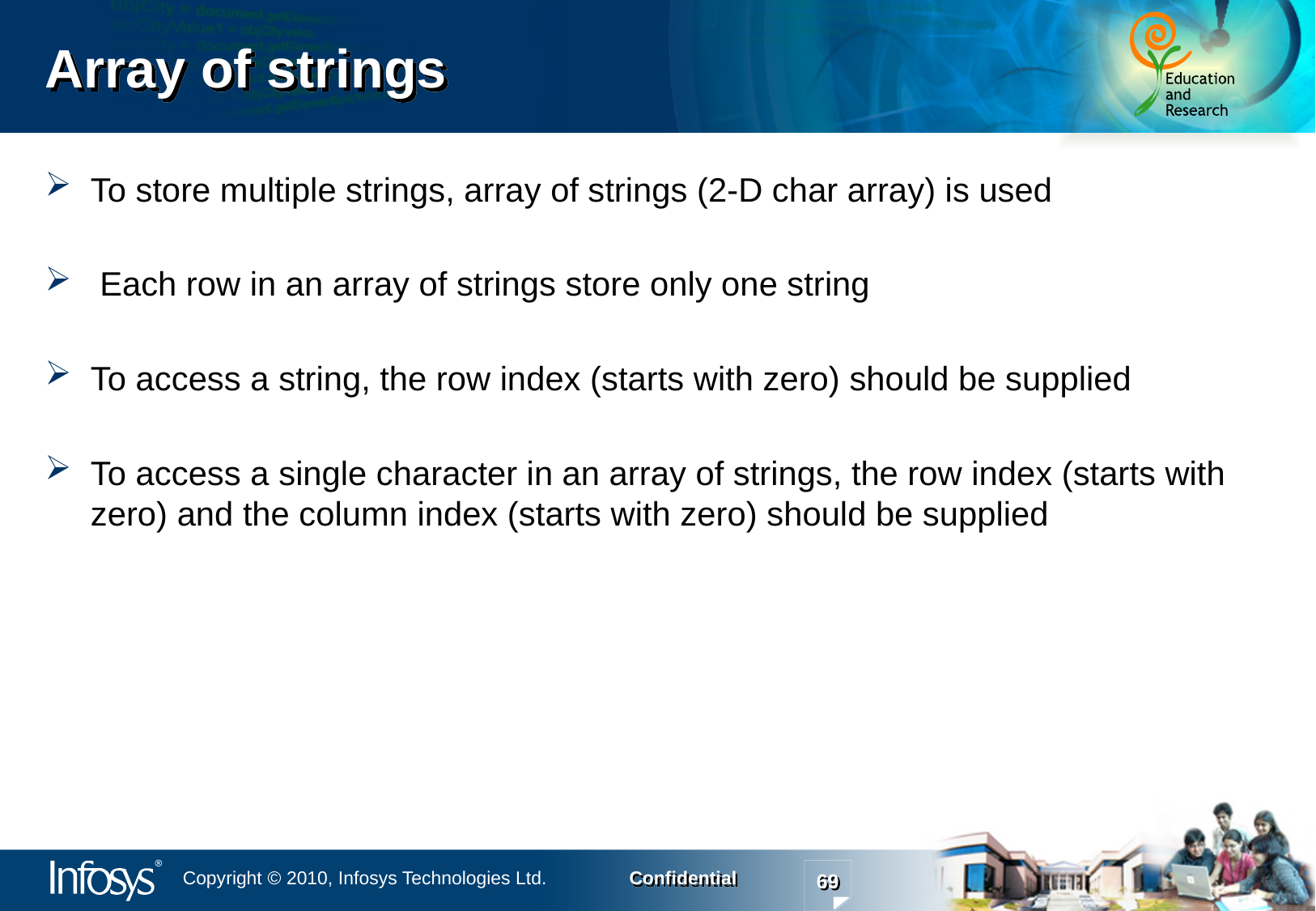

# Array of strings
To store multiple strings, array of strings (2-D char array) is used

 Each row in an array of strings store only one string

To access a string, the row index (starts with zero) should be supplied

To access a single character in an array of strings, the row index (starts with zero) and the column index (starts with zero) should be supplied